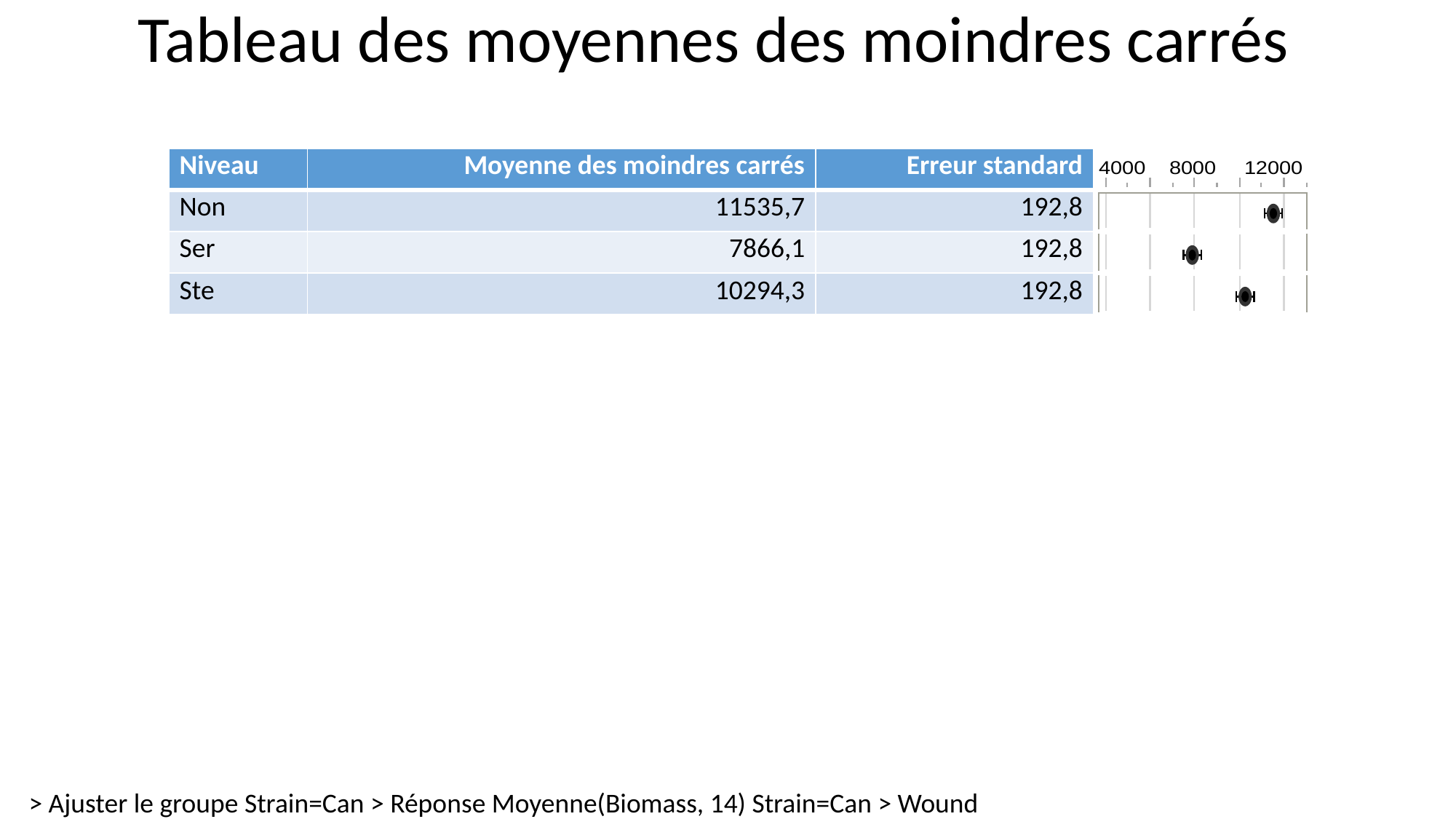

# Tableau des moyennes des moindres carrés
| Niveau | Moyenne des moindres carrés | Erreur standard |  |
| --- | --- | --- | --- |
| Non | 11535,7 | 192,8 |  |
| Ser | 7866,1 | 192,8 |  |
| Ste | 10294,3 | 192,8 |  |
> Ajuster le groupe Strain=Can > Réponse Moyenne(Biomass, 14) Strain=Can > Wound